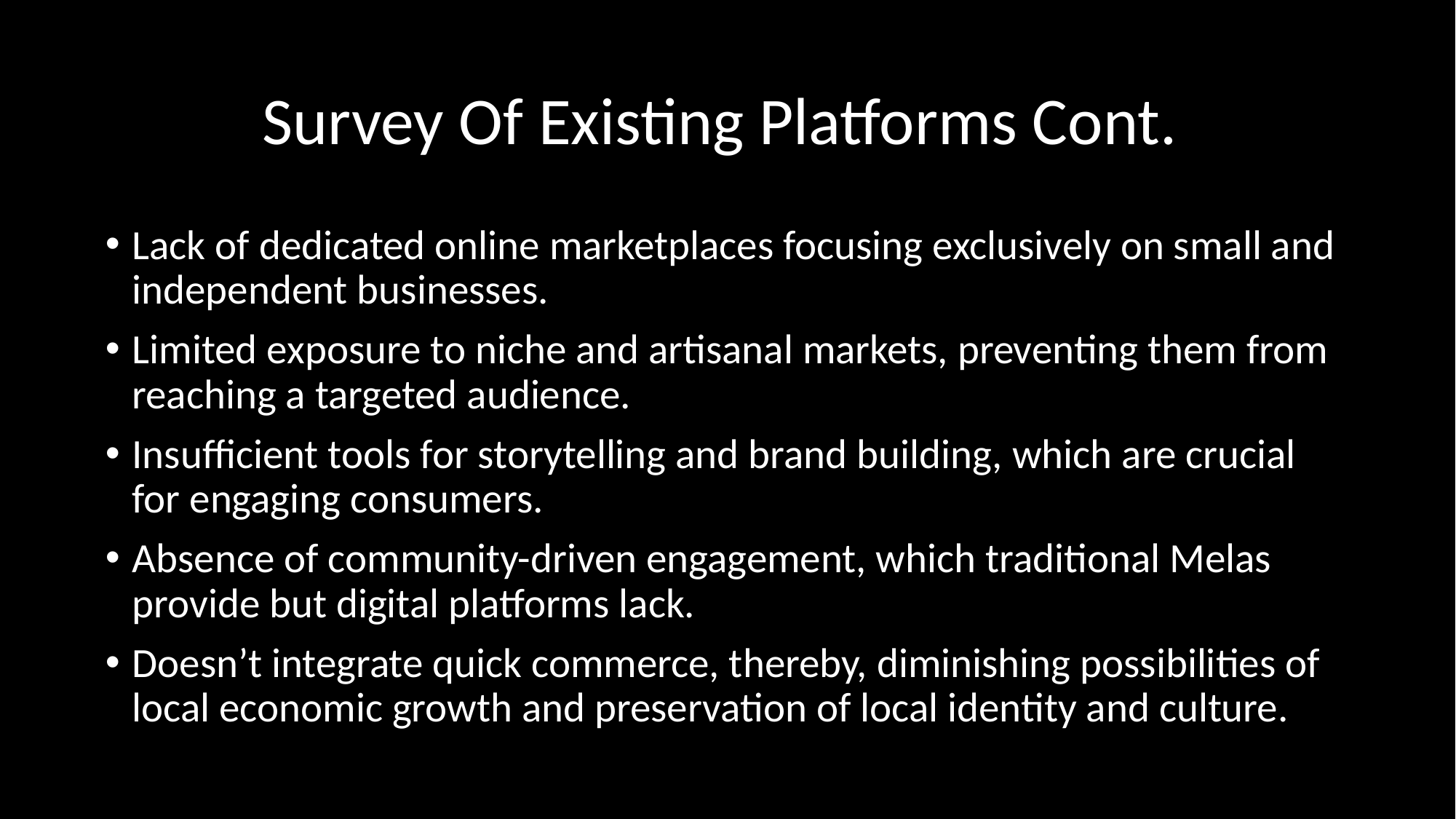

# Survey Of Existing Platforms Cont.
Lack of dedicated online marketplaces focusing exclusively on small and independent businesses.
Limited exposure to niche and artisanal markets, preventing them from reaching a targeted audience.
Insufficient tools for storytelling and brand building, which are crucial for engaging consumers.
Absence of community-driven engagement, which traditional Melas provide but digital platforms lack.
Doesn’t integrate quick commerce, thereby, diminishing possibilities of local economic growth and preservation of local identity and culture.